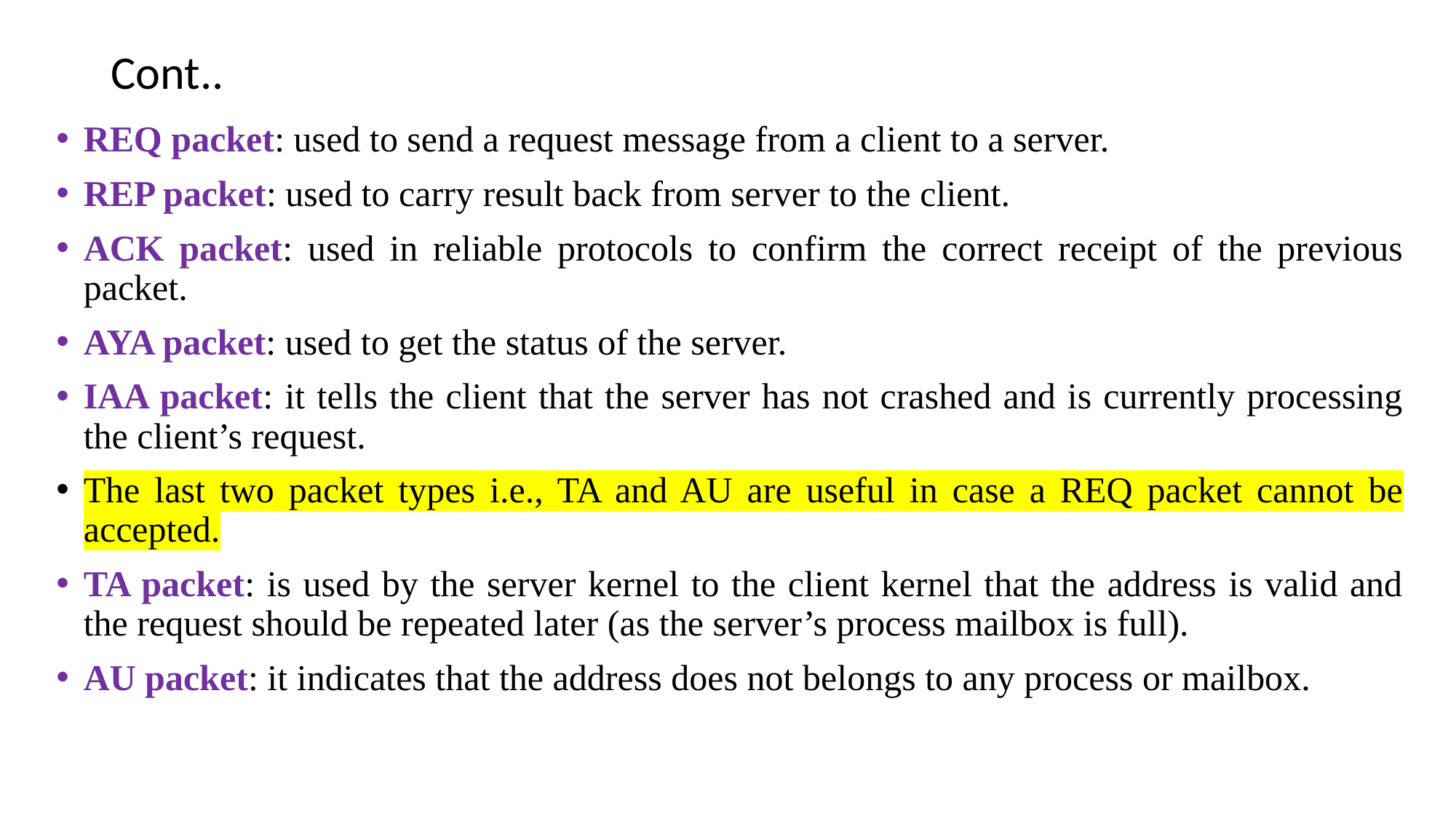

# Cont..
REQ packet: used to send a request message from a client to a server.
REP packet: used to carry result back from server to the client.
ACK packet: used in reliable protocols to confirm the correct receipt of the previous packet.
AYA packet: used to get the status of the server.
IAA packet: it tells the client that the server has not crashed and is currently processing the client’s request.
The last two packet types i.e., TA and AU are useful in case a REQ packet cannot be accepted.
TA packet: is used by the server kernel to the client kernel that the address is valid and the request should be repeated later (as the server’s process mailbox is full).
AU packet: it indicates that the address does not belongs to any process or mailbox.